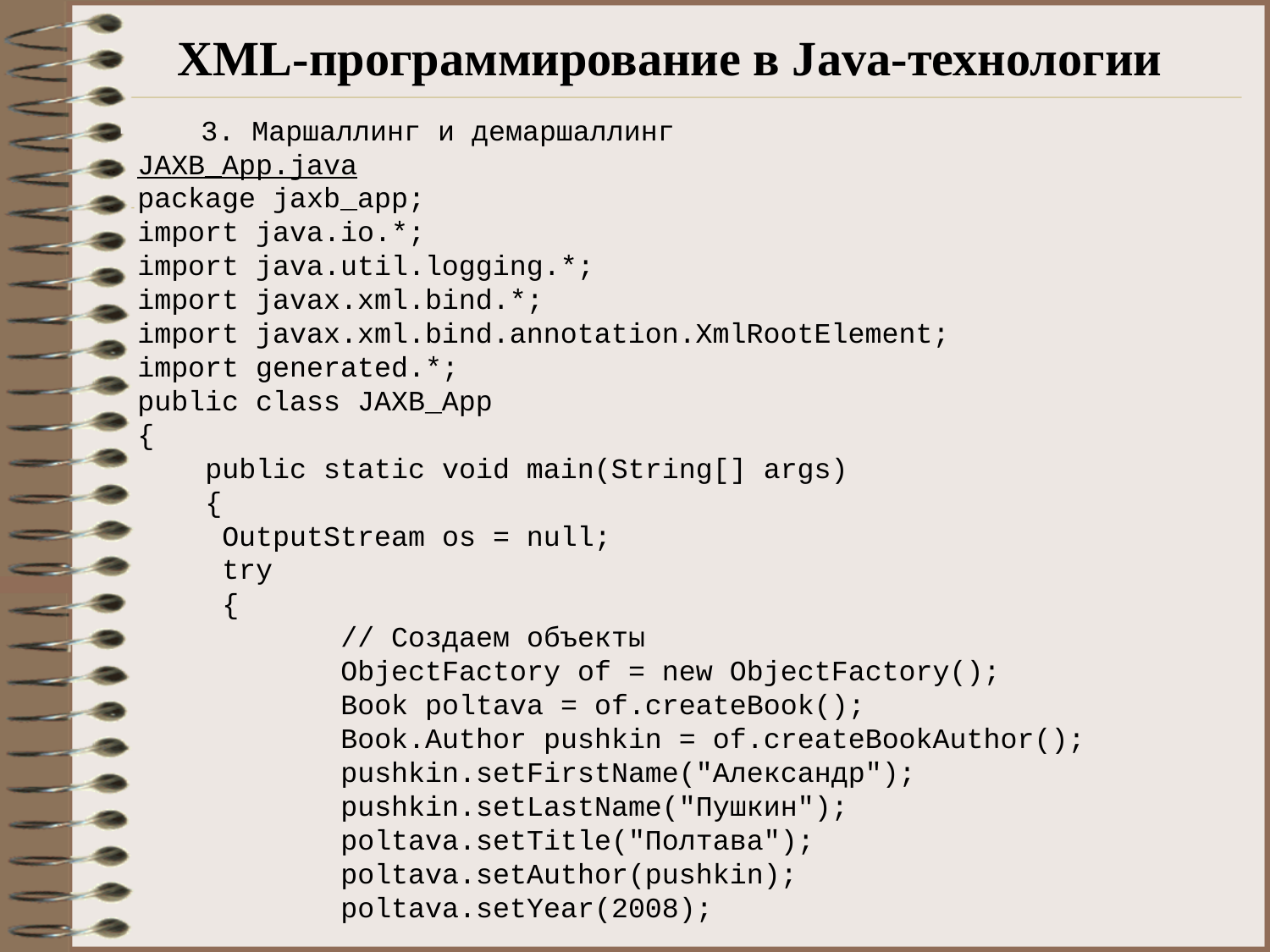

# XML-программирование в Java-технологии
3. Маршаллинг и демаршаллинг
JAXB_App.java
package jaxb_app;
import java.io.*;
import java.util.logging.*;
import javax.xml.bind.*;
import javax.xml.bind.annotation.XmlRootElement;
import generated.*;
public class JAXB_App
{
    public static void main(String[] args)
    {
     OutputStream os = null;
     try
     {
            // Создаем объекты
            ObjectFactory of = new ObjectFactory();
            Book poltava = of.createBook();
            Book.Author pushkin = of.createBookAuthor();
            pushkin.setFirstName("Александр");
            pushkin.setLastName("Пушкин");
            poltava.setTitle("Полтава");
            poltava.setAuthor(pushkin);
            poltava.setYear(2008);